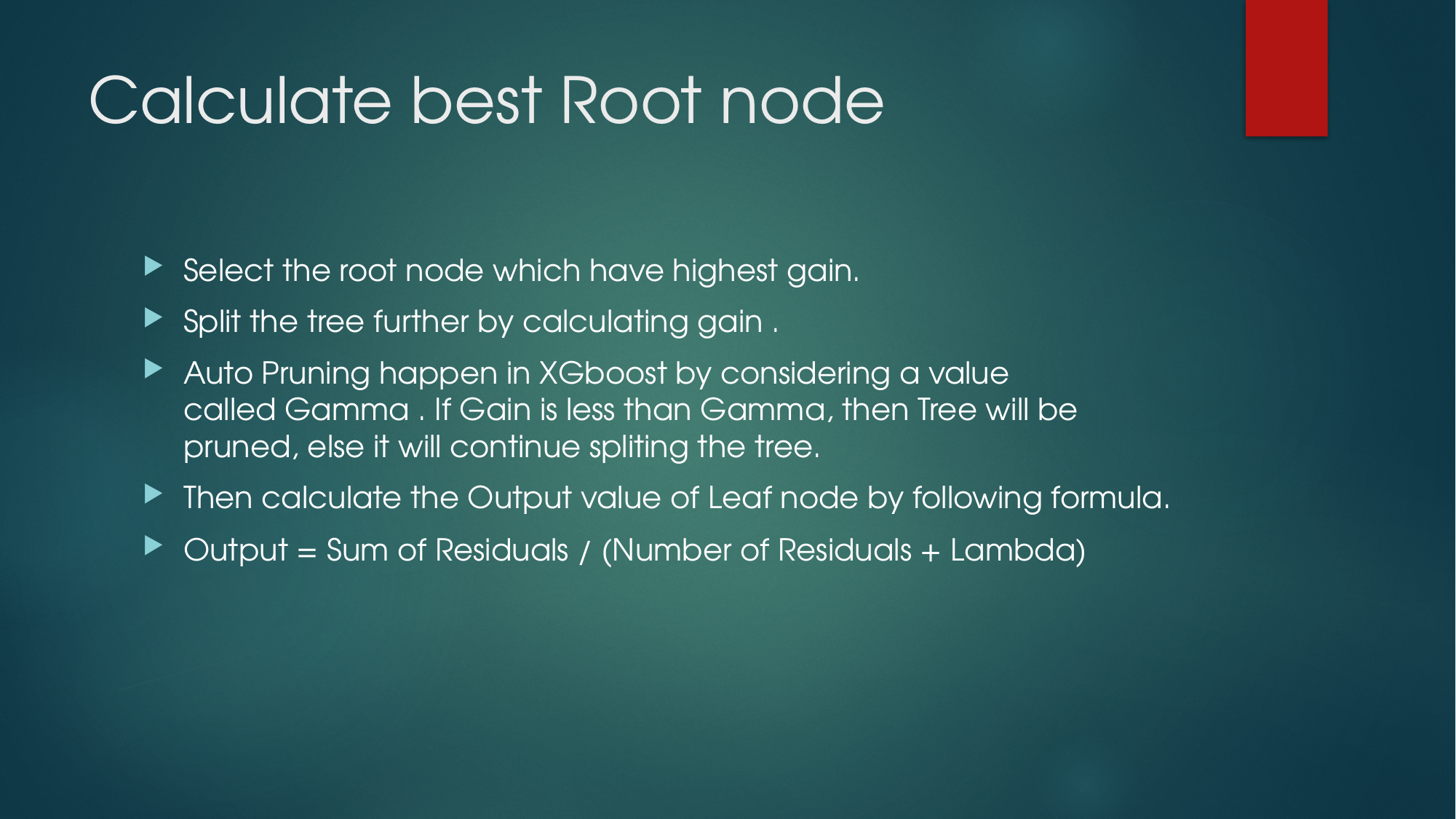

# Calculate best Root node
Select the root node which have highest gain.
Split the tree further by calculating gain .
Auto Pruning happen in XGboost by considering a value called Gamma . If Gain is less than Gamma, then Tree will be pruned, else it will continue spliting the tree.
Then calculate the Output value of Leaf node by following formula.
Output = Sum of Residuals / (Number of Residuals + Lambda)